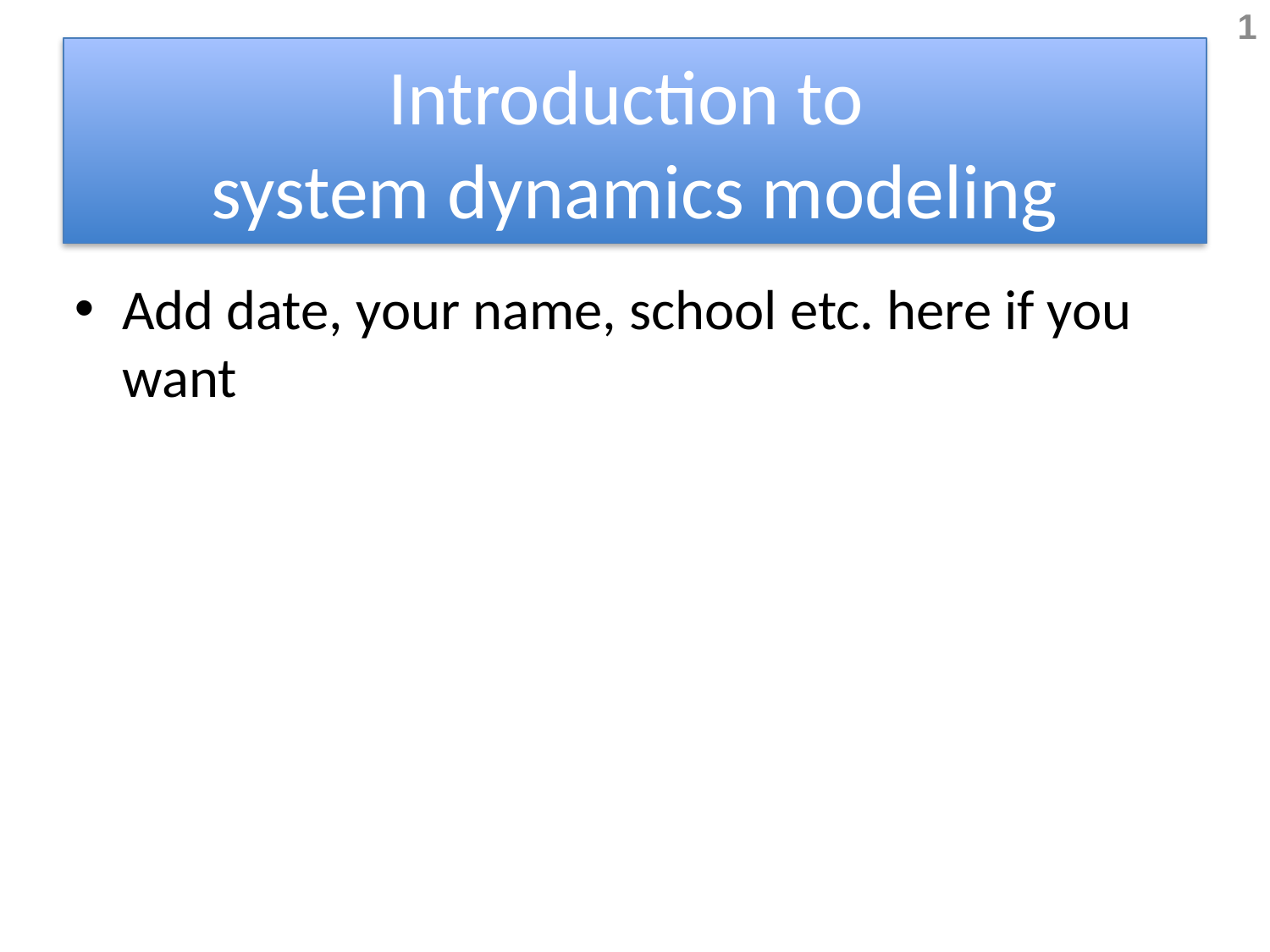

1
# Introduction to system dynamics modeling
Add date, your name, school etc. here if you want